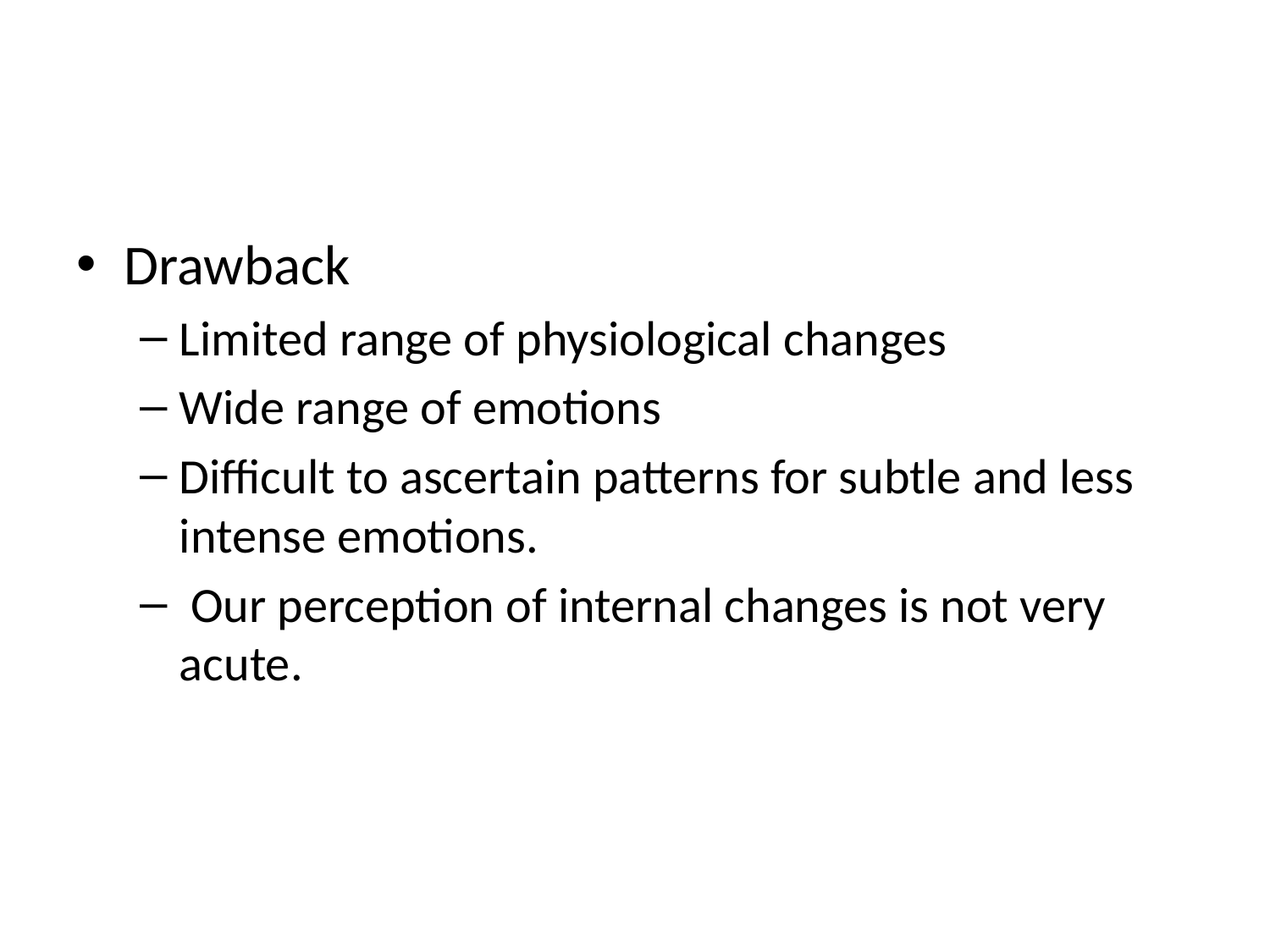

Drawback
Limited range of physiological changes
Wide range of emotions
Difficult to ascertain patterns for subtle and less intense emotions.
 Our perception of internal changes is not very acute.